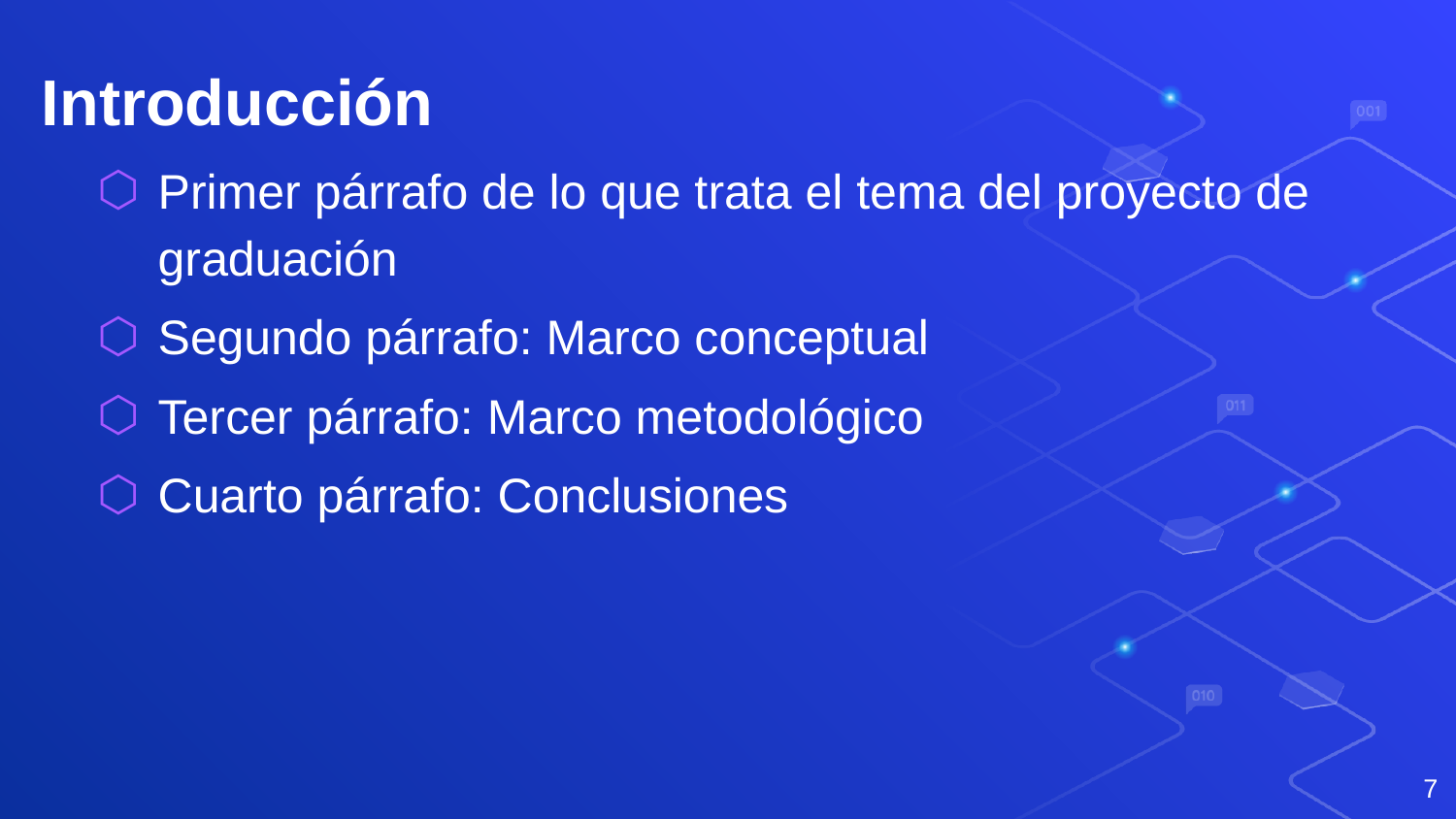

# Introducción
Primer párrafo de lo que trata el tema del proyecto de graduación
Segundo párrafo: Marco conceptual
Tercer párrafo: Marco metodológico
Cuarto párrafo: Conclusiones

7